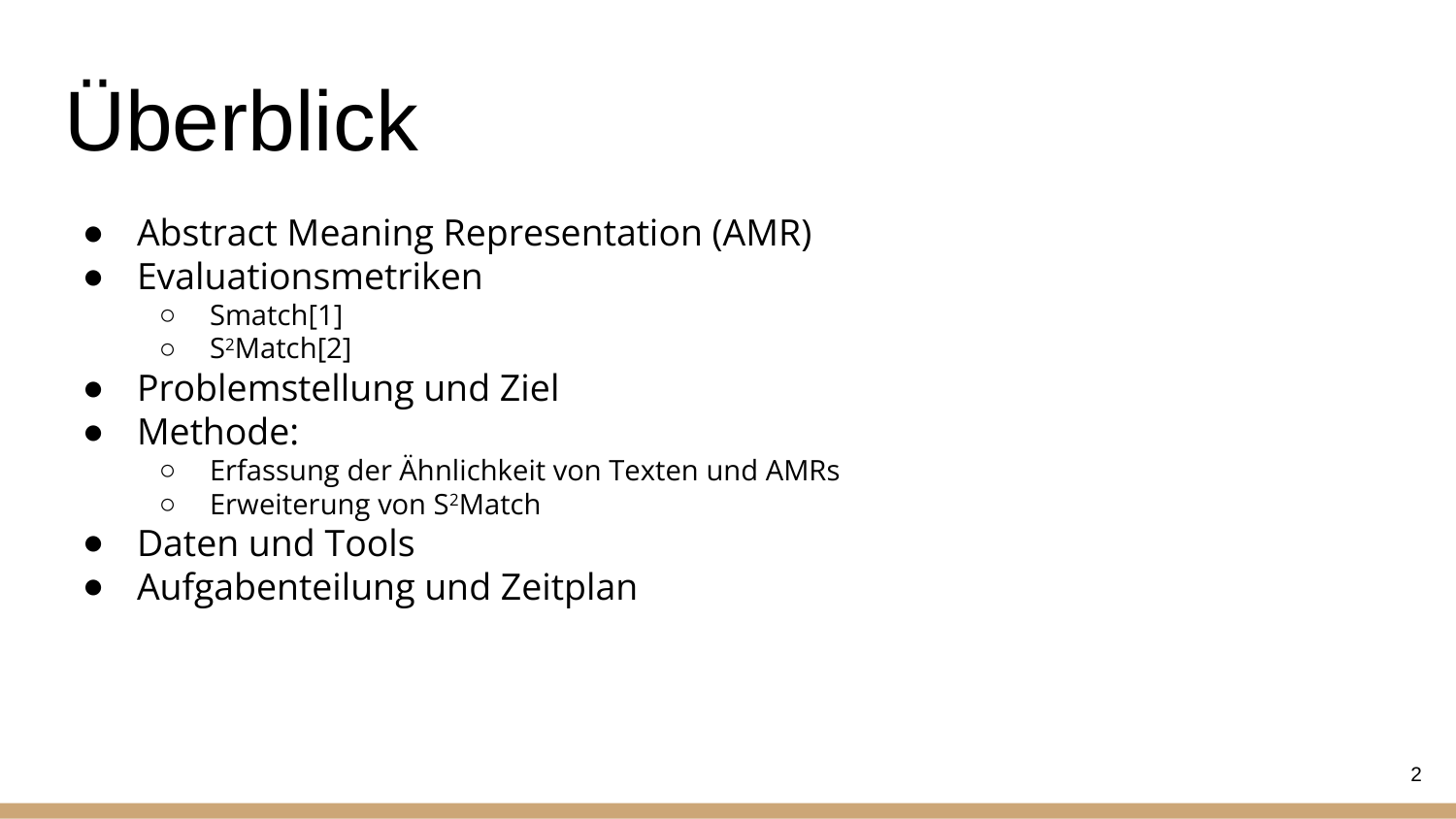

# Überblick
Abstract Meaning Representation (AMR)
Evaluationsmetriken
Smatch[1]
S2Match[2]
Problemstellung und Ziel
Methode:
Erfassung der Ähnlichkeit von Texten und AMRs
Erweiterung von S2Match
Daten und Tools
Aufgabenteilung und Zeitplan
2